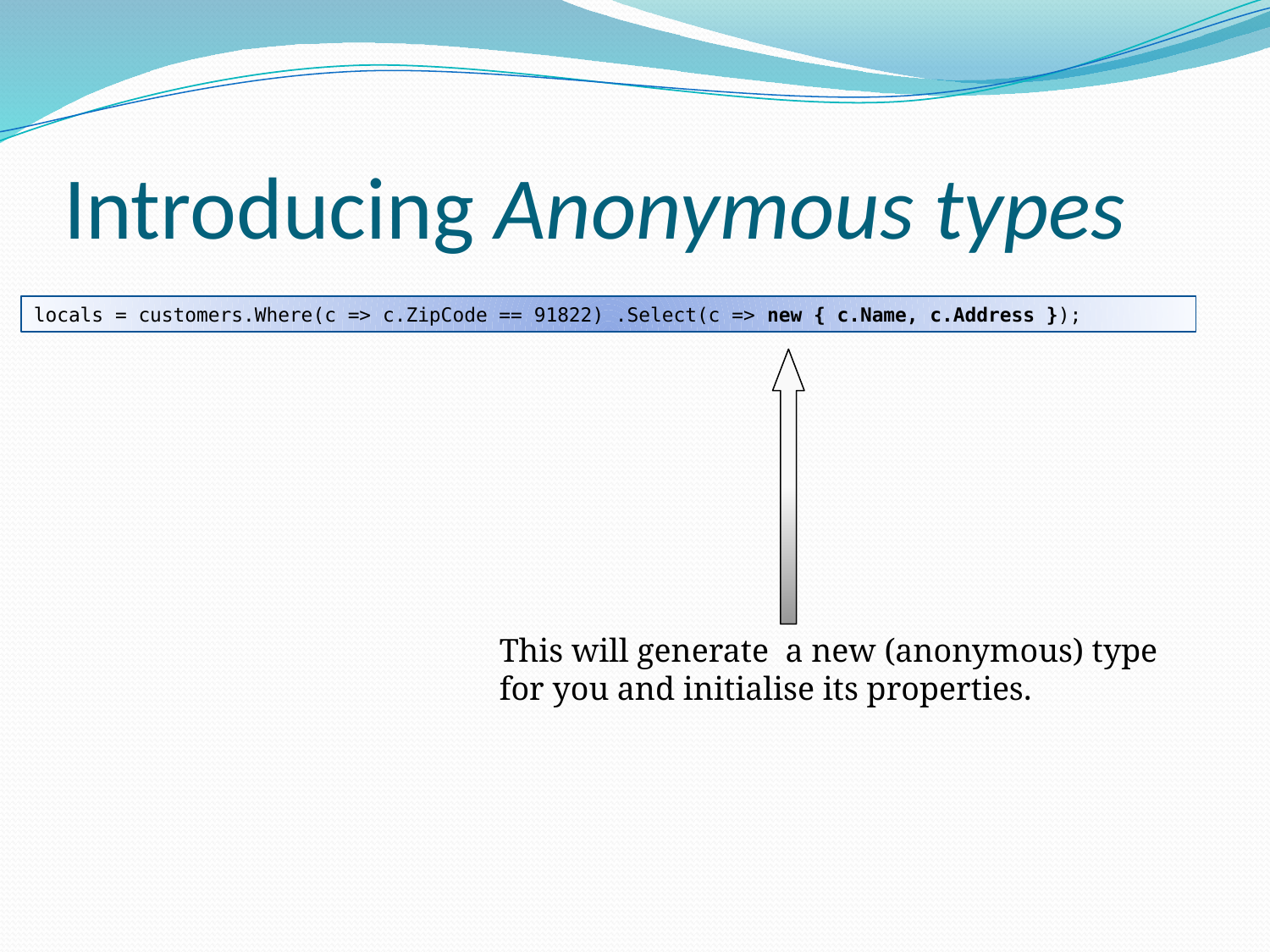

# Introducing Anonymous types
locals = customers.Where(c => c.ZipCode == 91822) .Select(c => new { c.Name, c.Address });

This will generate  a new (anonymous) type for you and initialise its properties.